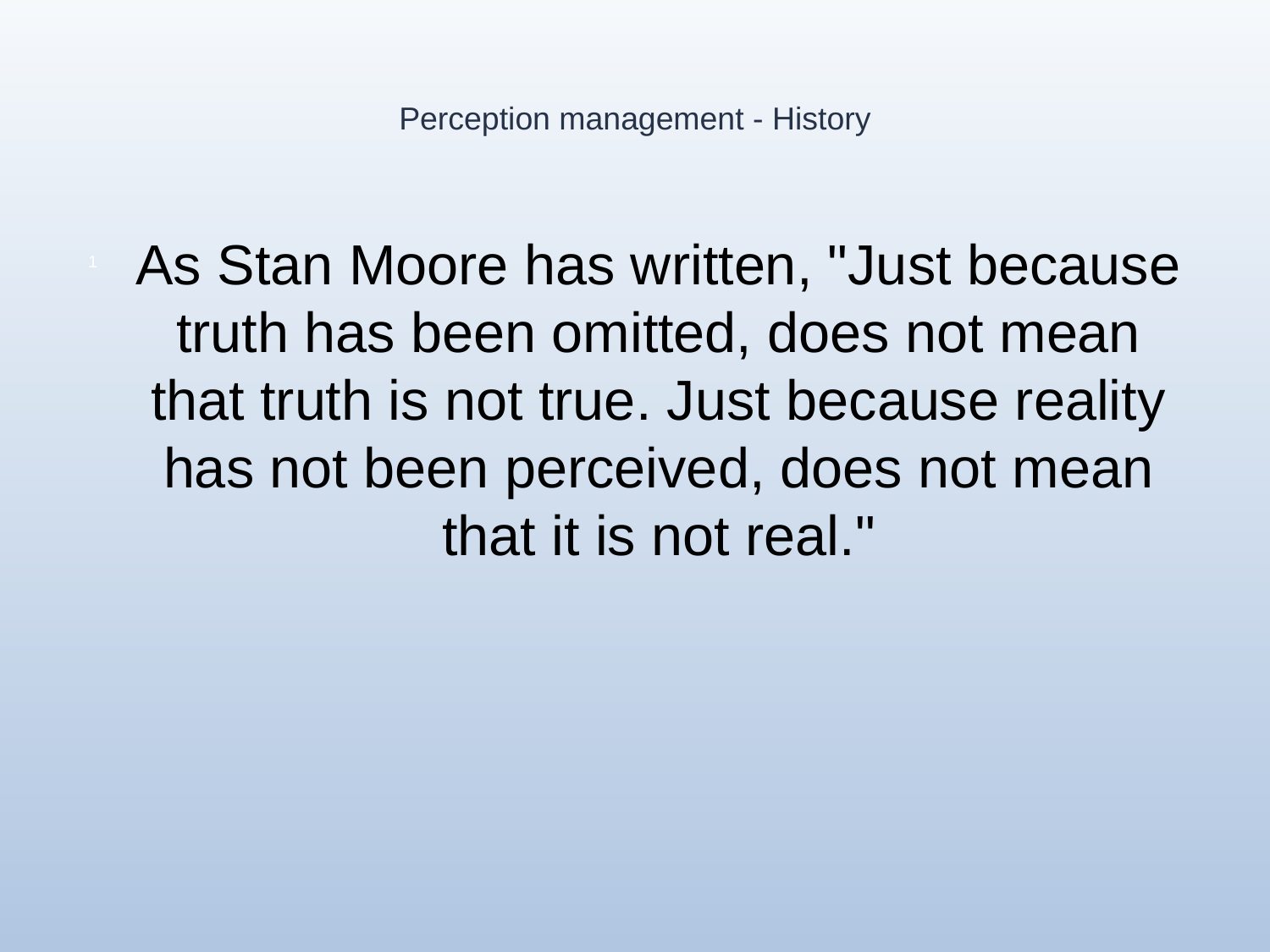

# Perception management - History
As Stan Moore has written, "Just because truth has been omitted, does not mean that truth is not true. Just because reality has not been perceived, does not mean that it is not real."